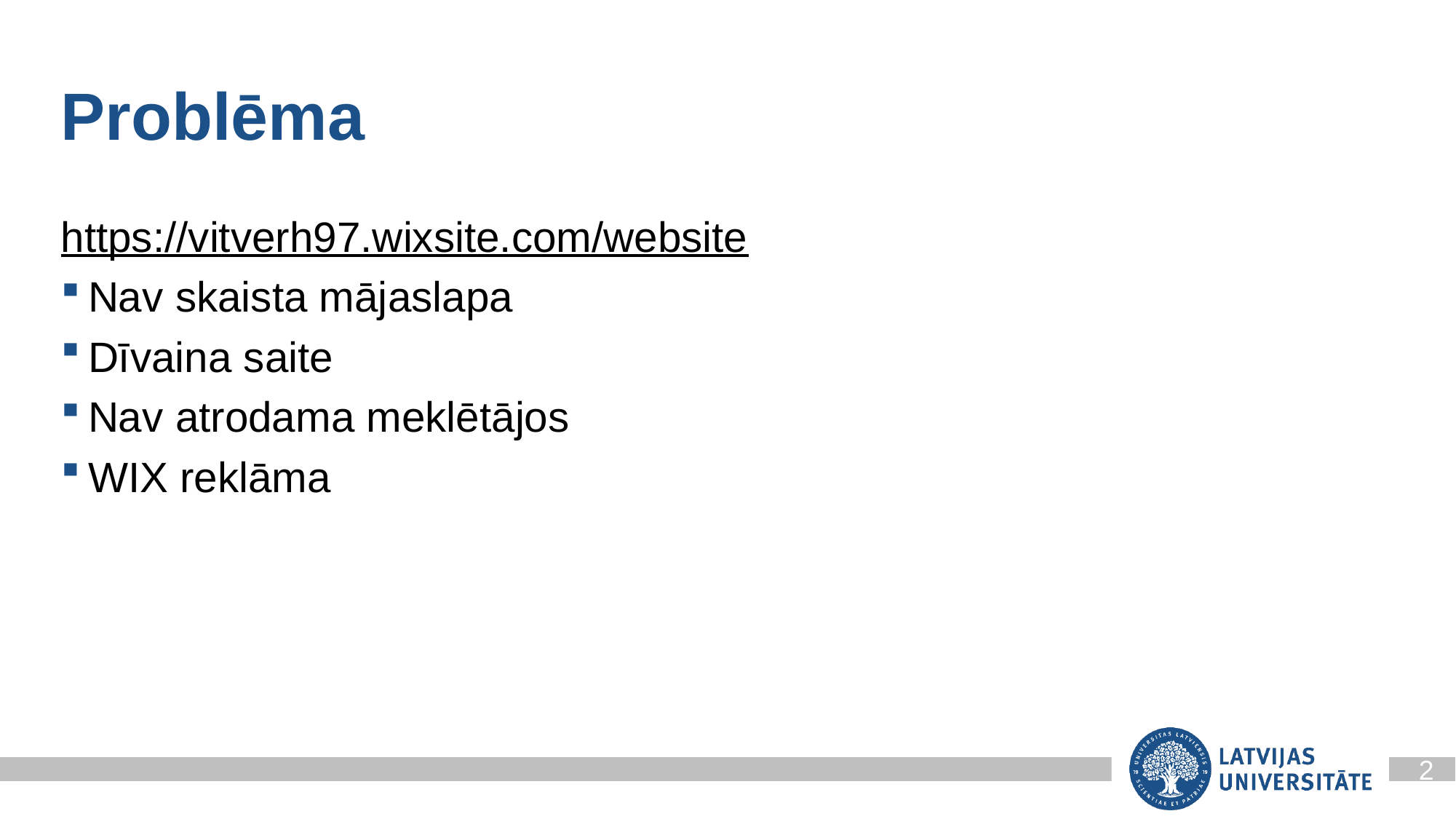

Problēma
https://vitverh97.wixsite.com/website
Nav skaista mājaslapa
Dīvaina saite
Nav atrodama meklētājos
WIX reklāma
2